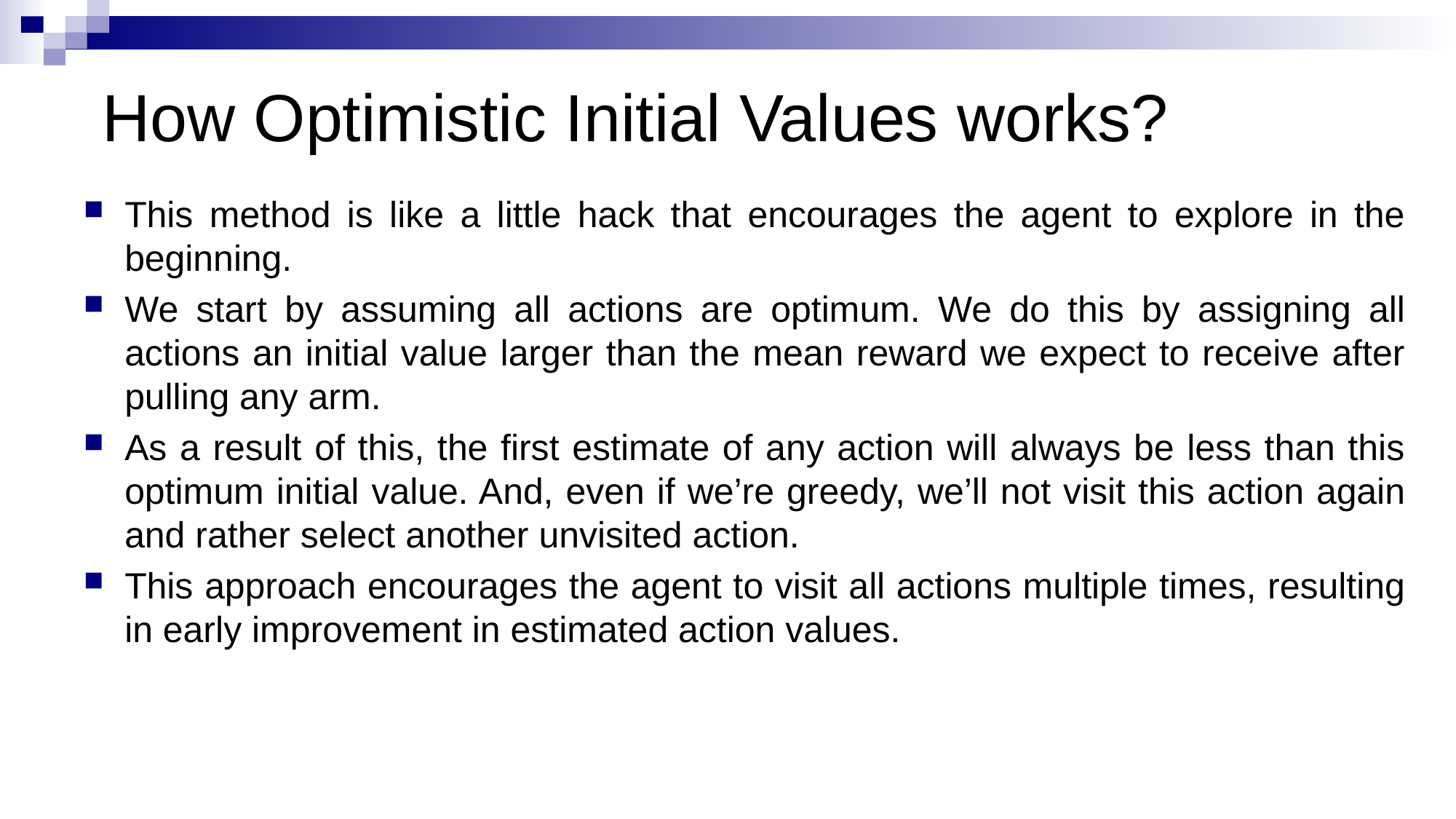

How Optimistic Initial Values works?

This method is like a little hack that encourages the agent to explore in the beginning.
We start by assuming all actions are optimum. We do this by assigning all actions an initial value larger than the mean reward we expect to receive after pulling any arm.
As a result of this, the first estimate of any action will always be less than this optimum initial value. And, even if we’re greedy, we’ll not visit this action again and rather select another unvisited action.
This approach encourages the agent to visit all actions multiple times, resulting in early improvement in estimated action values.